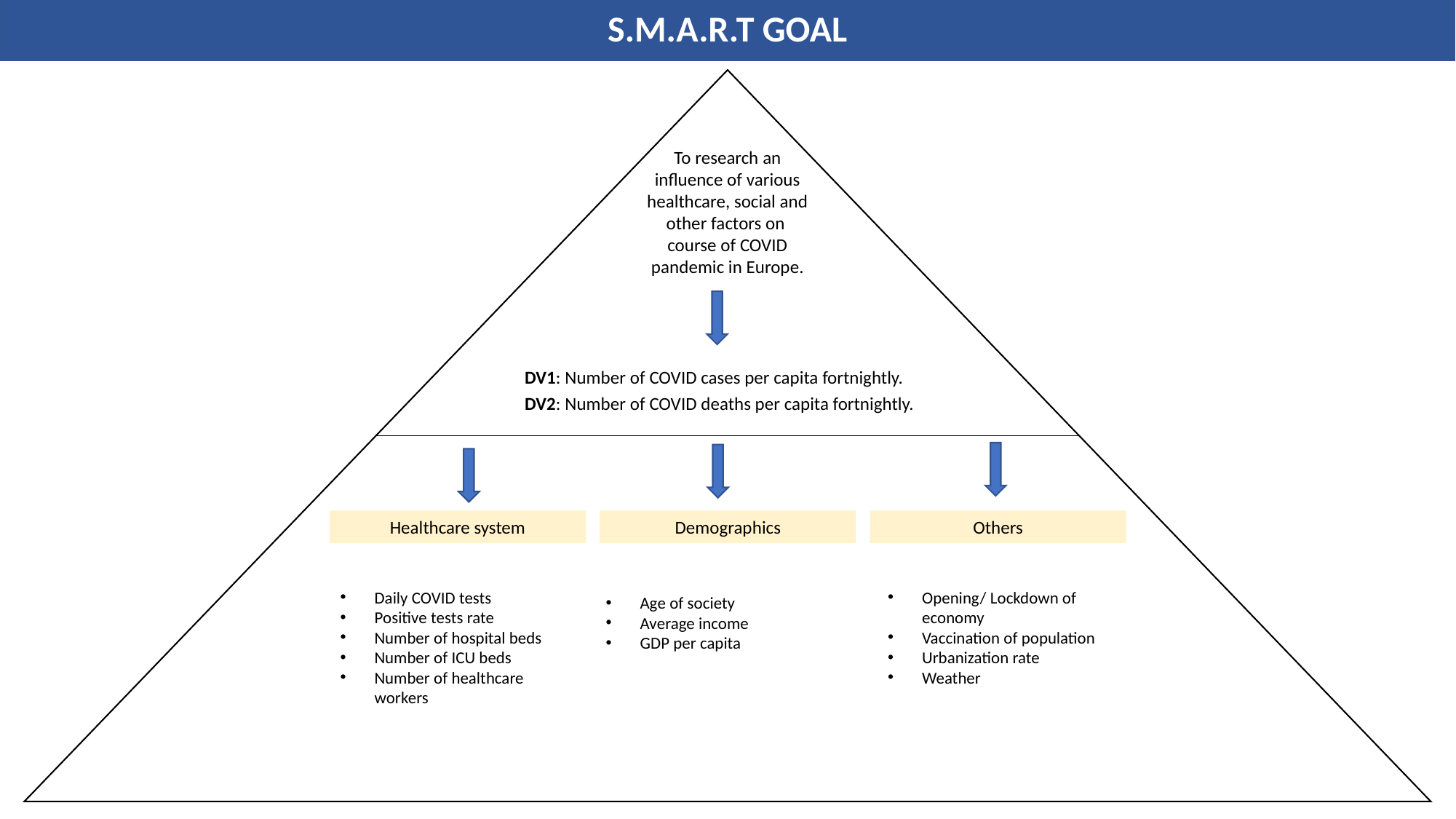

S.M.A.R.T GOAL

To research an influence of various healthcare, social and other factors on  course of COVID pandemic in Europe.

DV1: Number of COVID cases per capita fortnightly.
DV2: Number of COVID deaths per capita fortnightly.

Healthcare system
Demographics
Others
Daily COVID tests
Positive tests rate
Number of hospital beds
Number of ICU beds
Number of healthcare workers
Opening/ Lockdown of economy
Vaccination of population
Urbanization rate
Weather
Age of society
Average income
GDP per capita